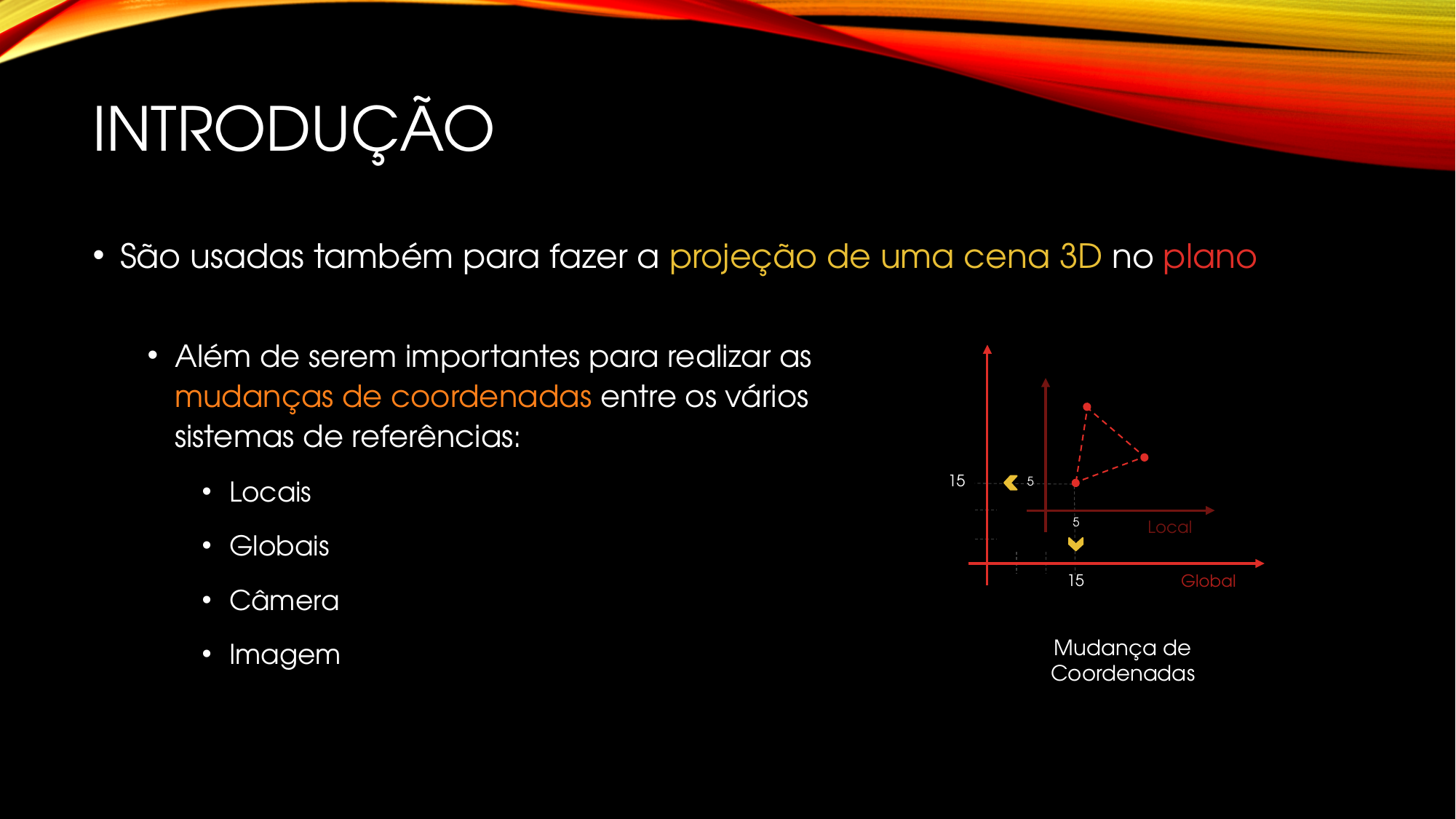

# Introdução
São usadas também para fazer a projeção de uma cena 3D no plano
Além de serem importantes para realizar as
mudanças de coordenadas entre os vários
sistemas de referências:
Locais
Globais
Câmera
Imagem

5

5
Local
15

15
Global
Mudança de
Coordenadas